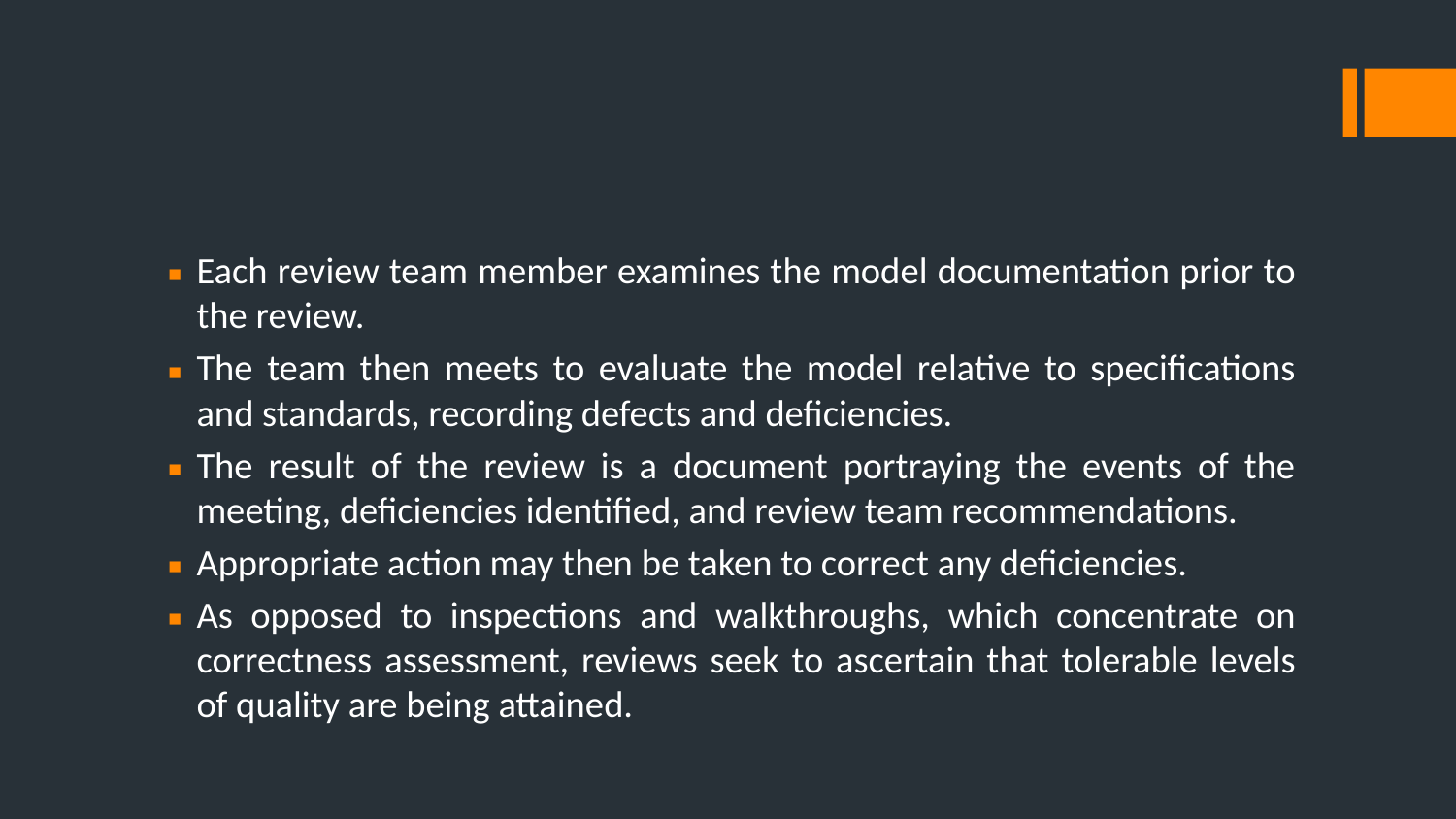

Each review team member examines the model documentation prior to the review.
The team then meets to evaluate the model relative to specifications and standards, recording defects and deficiencies.
The result of the review is a document portraying the events of the meeting, deficiencies identified, and review team recommendations.
Appropriate action may then be taken to correct any deficiencies.
As opposed to inspections and walkthroughs, which concentrate on correctness assessment, reviews seek to ascertain that tolerable levels of quality are being attained.